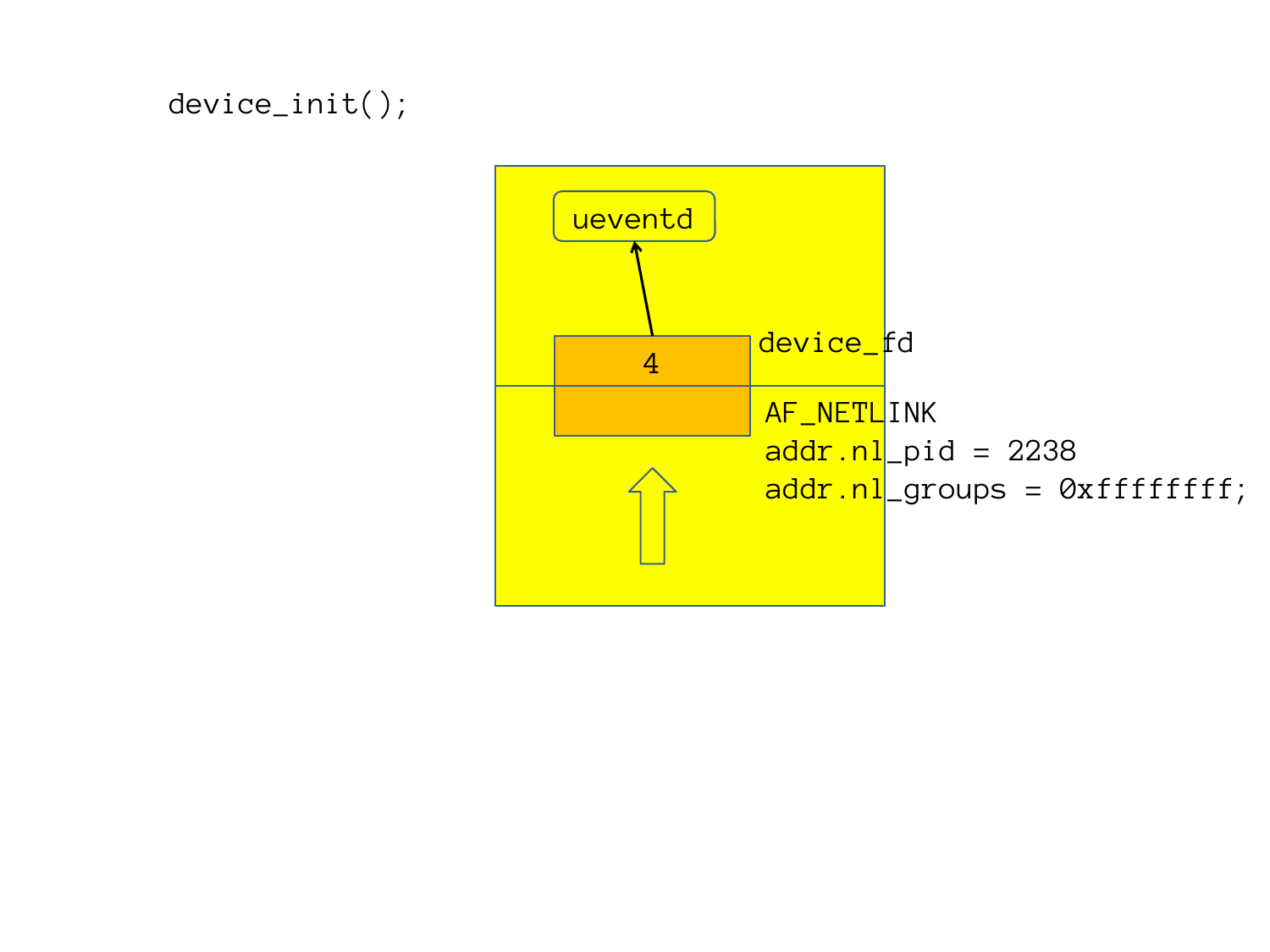

device_init();

ueventd
device_fd
4
AF_NETLINK
addr.nl_pid = 2238
addr.nl_groups = 0xffffffff;